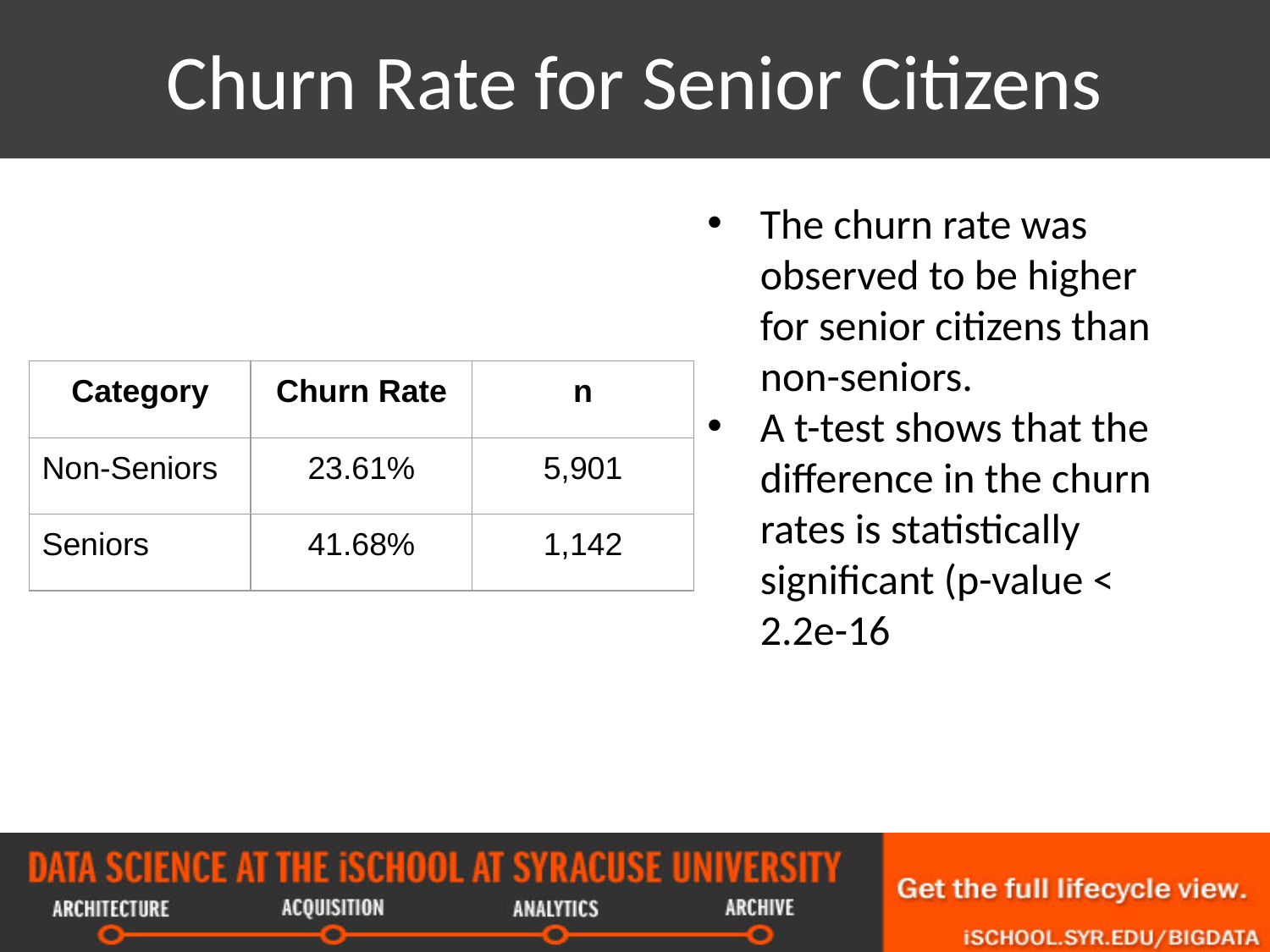

# Churn Rate for Senior Citizens
The churn rate was observed to be higher for senior citizens than non-seniors.
A t-test shows that the difference in the churn rates is statistically significant (p-value < 2.2e-16
| Category | Churn Rate | n |
| --- | --- | --- |
| Non-Seniors | 23.61% | 5,901 |
| Seniors | 41.68% | 1,142 |